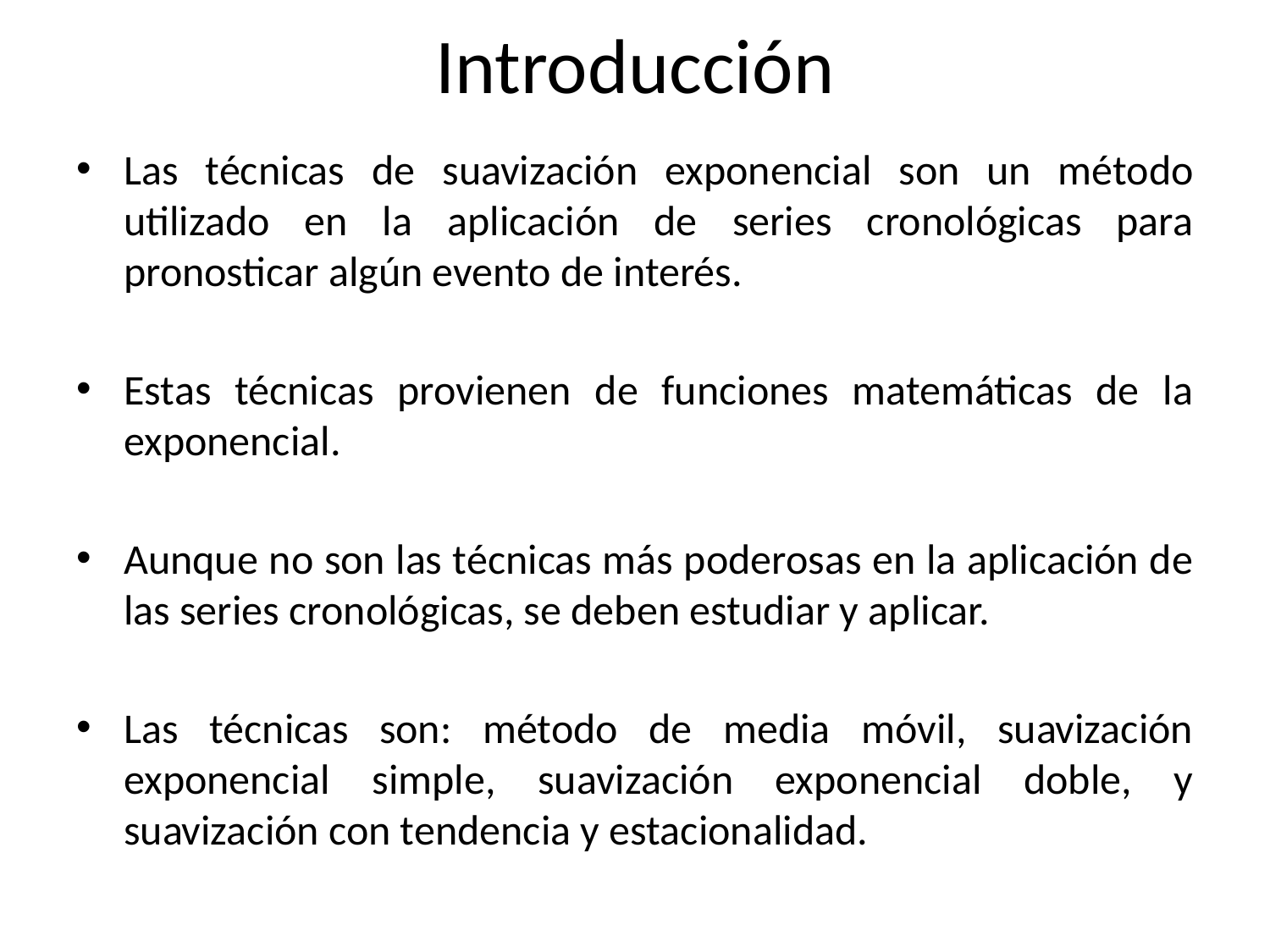

# Introducción
Las técnicas de suavización exponencial son un método utilizado en la aplicación de series cronológicas para pronosticar algún evento de interés.

Estas técnicas provienen de funciones matemáticas de la exponencial.

Aunque no son las técnicas más poderosas en la aplicación de las series cronológicas, se deben estudiar y aplicar.

Las técnicas son: método de media móvil, suavización exponencial simple, suavización exponencial doble, y suavización con tendencia y estacionalidad.